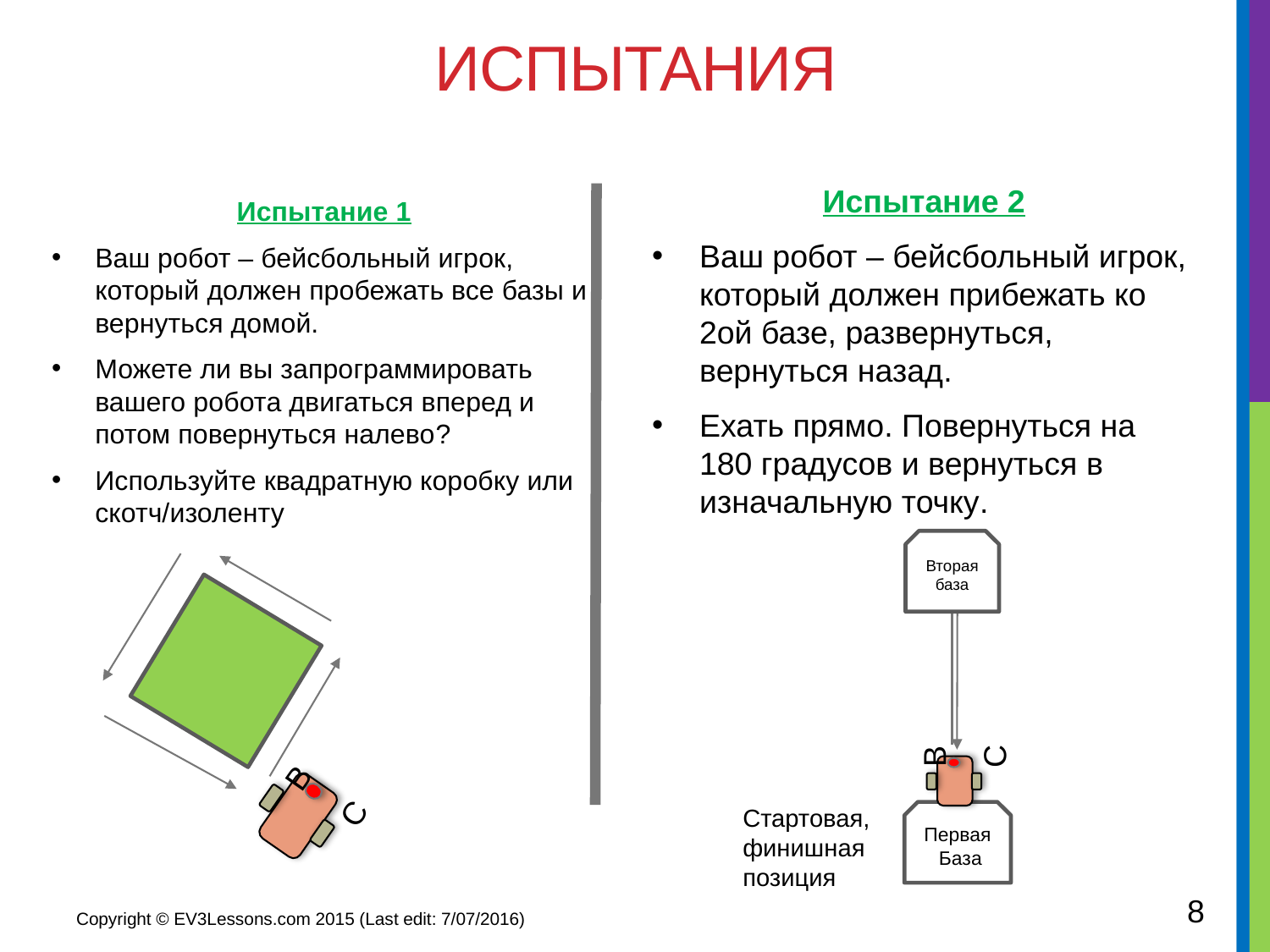

# Испытания
Испытание 2
Ваш робот – бейсбольный игрок, который должен прибежать ко 2ой базе, развернуться, вернуться назад.
Ехать прямо. Повернуться на 180 градусов и вернуться в изначальную точку.
Испытание 1
Ваш робот – бейсбольный игрок, который должен пробежать все базы и вернуться домой.
Можете ли вы запрограммировать вашего робота двигаться вперед и потом повернуться налево?
Используйте квадратную коробку или скотч/изоленту
Вторая база
B

C
Стартовая, финишная позиция
Первая
 База

B

C
8
Copyright © EV3Lessons.com 2015 (Last edit: 7/07/2016)